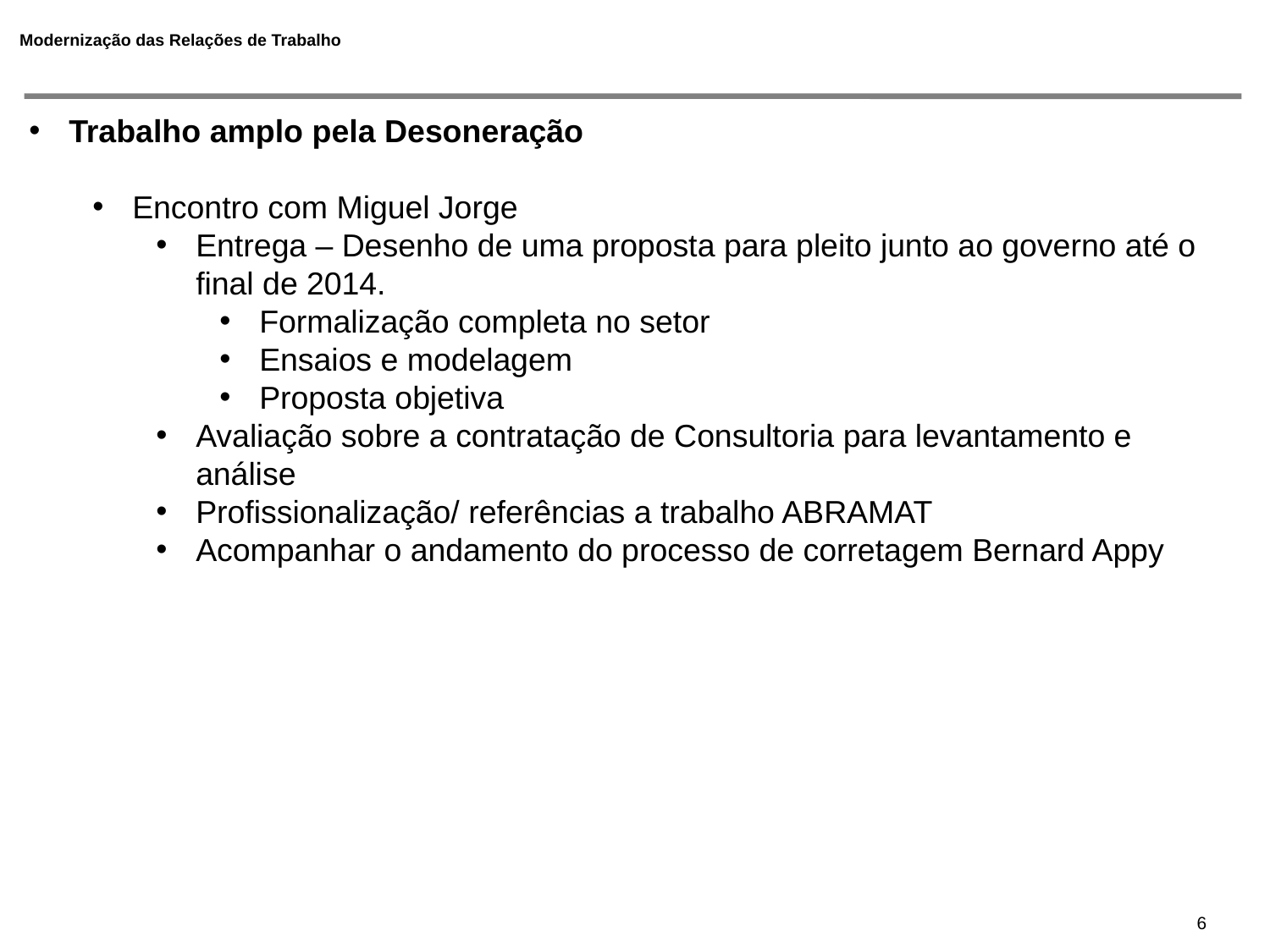

# Modernização das Relações de Trabalho

Trabalho amplo pela Desoneração

Encontro com Miguel Jorge
Entrega – Desenho de uma proposta para pleito junto ao governo até o final de 2014.
Formalização completa no setor
Ensaios e modelagem
Proposta objetiva
Avaliação sobre a contratação de Consultoria para levantamento e análise
Profissionalização/ referências a trabalho ABRAMAT
Acompanhar o andamento do processo de corretagem Bernard Appy

6